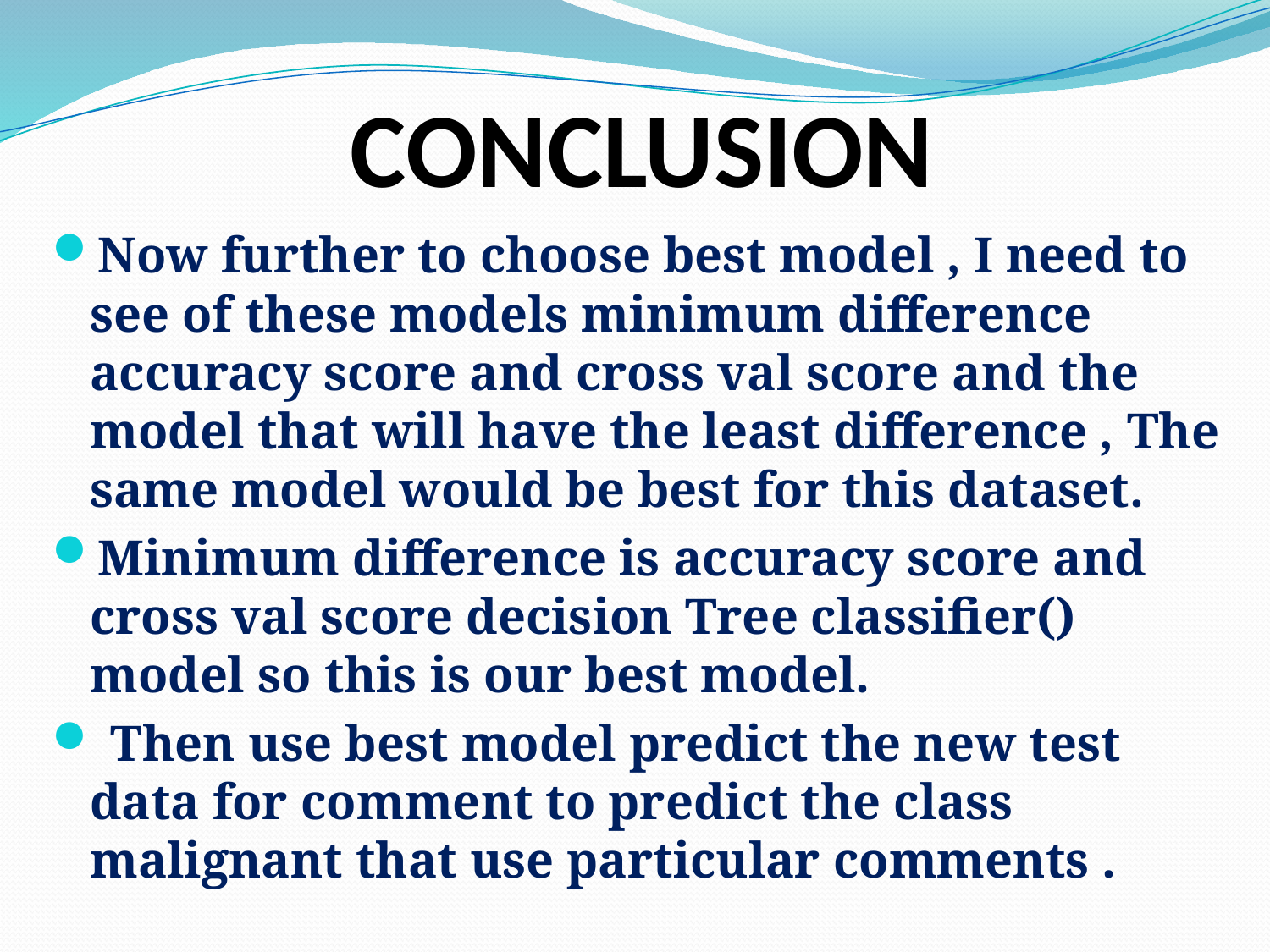

# CONCLUSION
Now further to choose best model , I need to see of these models minimum difference accuracy score and cross val score and the model that will have the least difference , The same model would be best for this dataset.
Minimum difference is accuracy score and cross val score decision Tree classifier() model so this is our best model.
 Then use best model predict the new test data for comment to predict the class malignant that use particular comments .